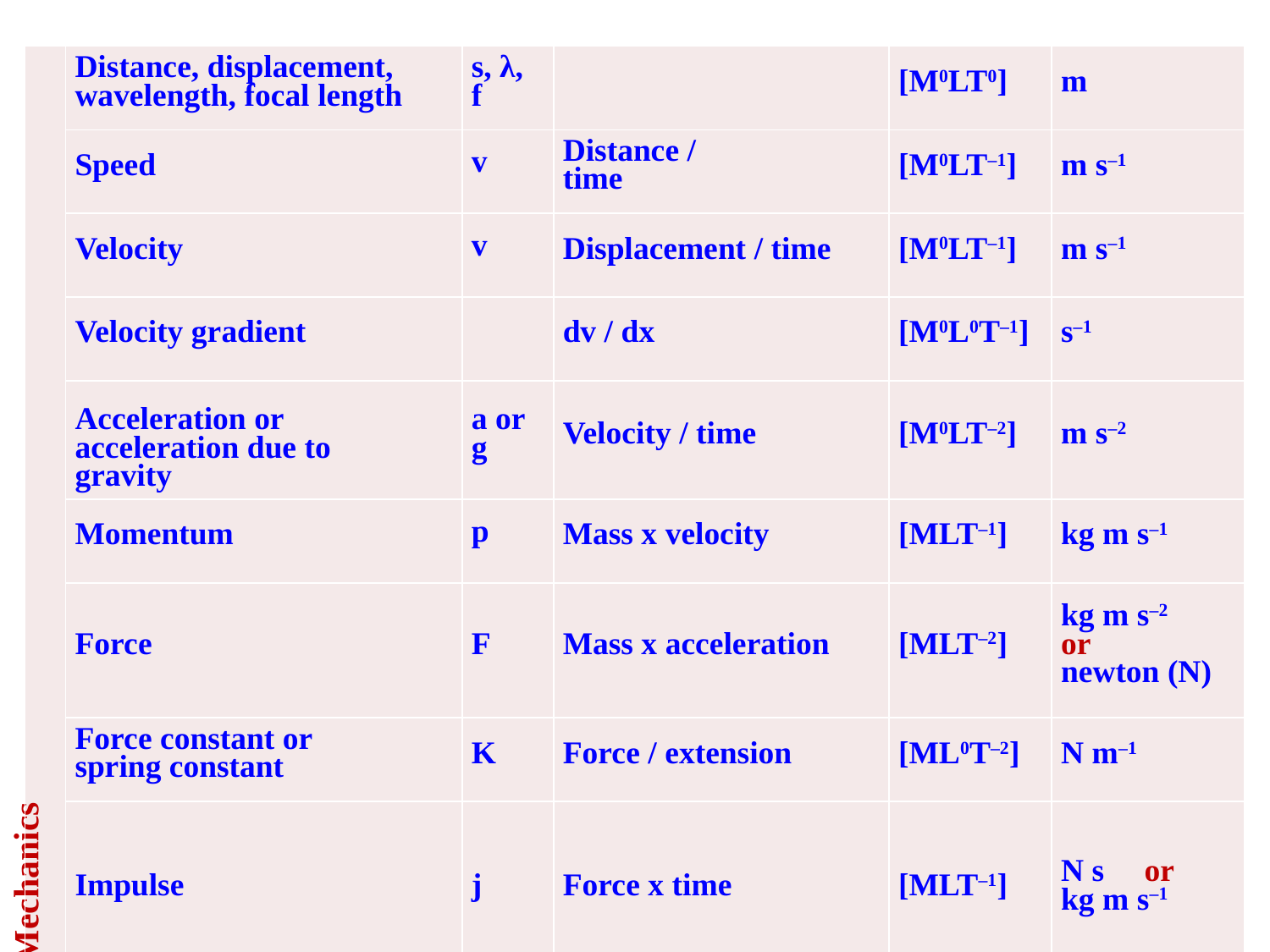

| Mechanics | Distance, displacement, wavelength, focal length | s, λ, f |  | [M0LT0] | m |
| --- | --- | --- | --- | --- | --- |
|  | Speed | v | Distance / time | [M0LT–1] | m s–1 |
|  | Velocity | v | Displacement / time | [M0LT–1] | m s–1 |
|  | Velocity gradient |  | dv / dx | [M0L0T–1] | s–1 |
|  | Acceleration or acceleration due to gravity | a or g | Velocity / time | [M0LT–2] | m s–2 |
|  | Momentum | p | Mass x velocity | [MLT–1] | kg m s–1 |
|  | Force | F | Mass x acceleration | [MLT–2] | kg m s–2 or newton (N) |
|  | Force constant or spring constant | K | Force / extension | [ML0T–2] | N m–1 |
|  | Impulse | j | Force x time | [MLT–1] | N s or kg m s–1 |